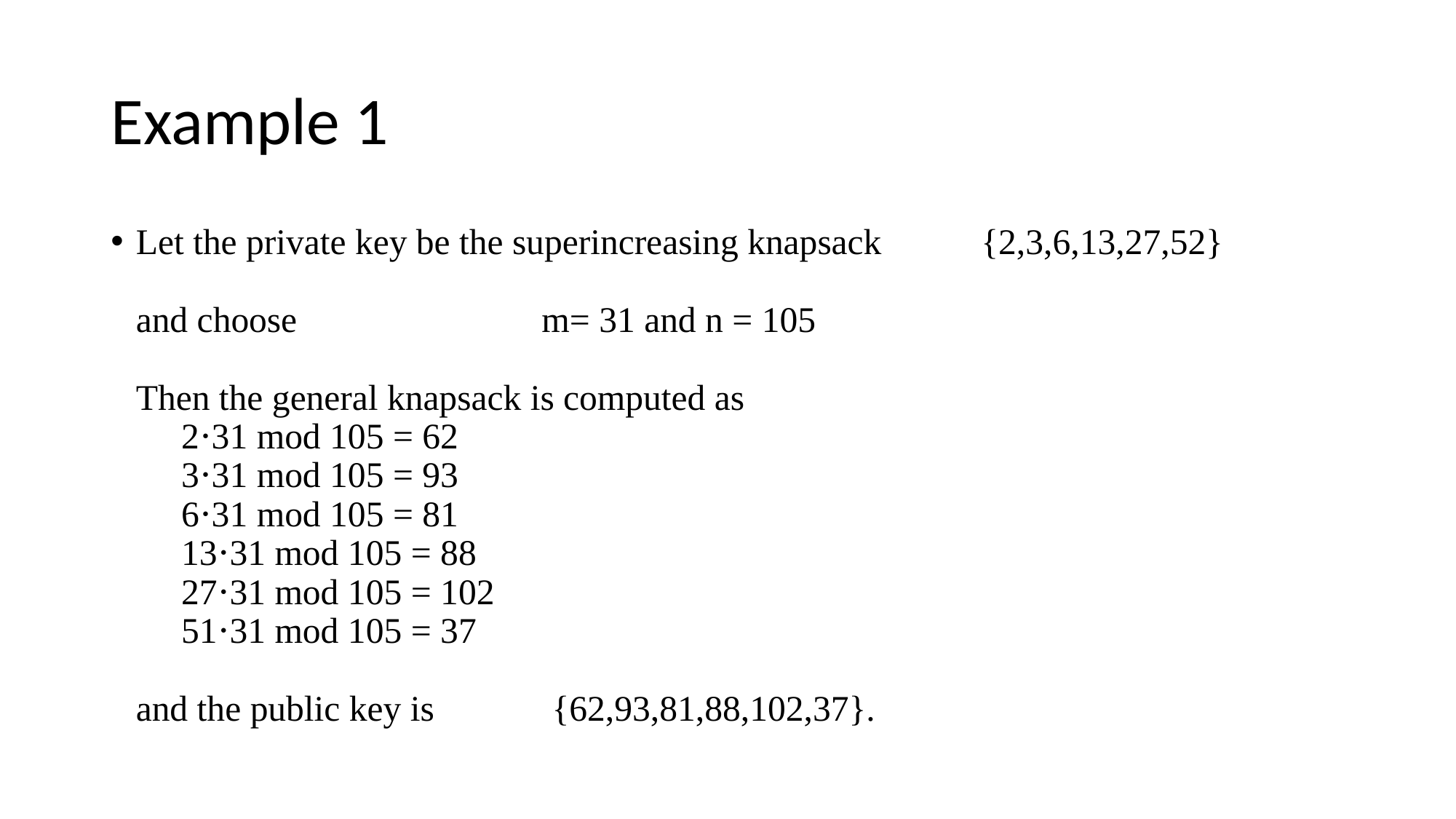

# Example 1
Let the private key be the superincreasing knapsack           {2,3,6,13,27,52}
and choose                           m= 31 and n = 105
Then the general knapsack is computed as
     2⋅31 mod 105 = 62
     3⋅31 mod 105 = 93
     6⋅31 mod 105 = 81
     13⋅31 mod 105 = 88
     27⋅31 mod 105 = 102
     51⋅31 mod 105 = 37
and the public key is             {62,93,81,88,102,37}.